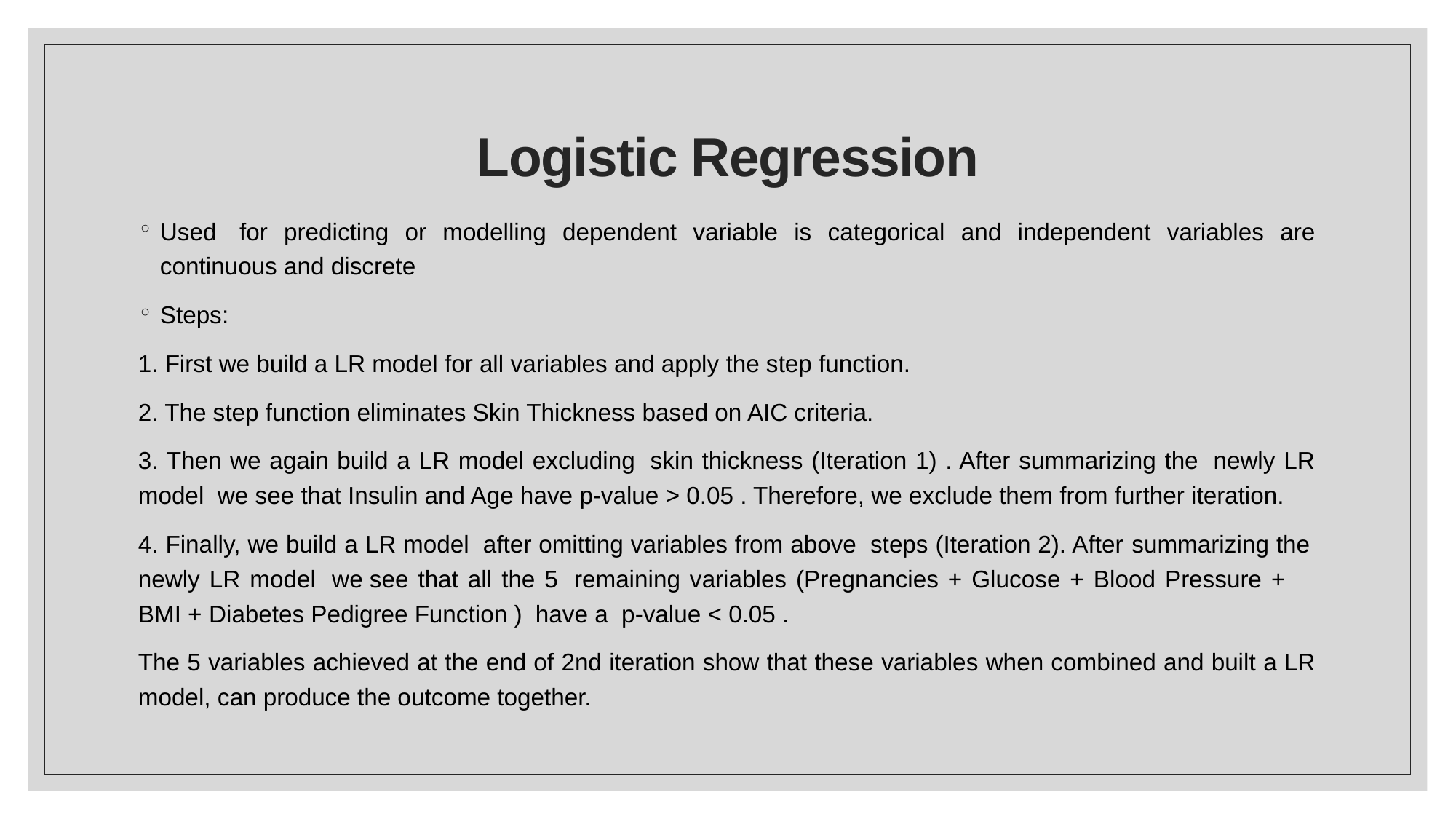

# Logistic Regression
Used  for predicting or modelling dependent variable is categorical and independent variables are continuous and discrete
Steps:
1. First we build a LR model for all variables and apply the step function.
2. The step function eliminates Skin Thickness based on AIC criteria.
3. Then we again build a LR model excluding  skin thickness (Iteration 1) . After summarizing the  newly LR model  we see that Insulin and Age have p-value > 0.05 . Therefore, we exclude them from further iteration.
4. Finally, we build a LR model  after omitting variables from above  steps (Iteration 2). After summarizing the  newly LR model  we see that all the 5  remaining variables (Pregnancies + Glucose + Blood Pressure +     BMI + Diabetes Pedigree Function )  have a  p-value < 0.05 .
The 5 variables achieved at the end of 2nd iteration show that these variables when combined and built a LR model, can produce the outcome together.